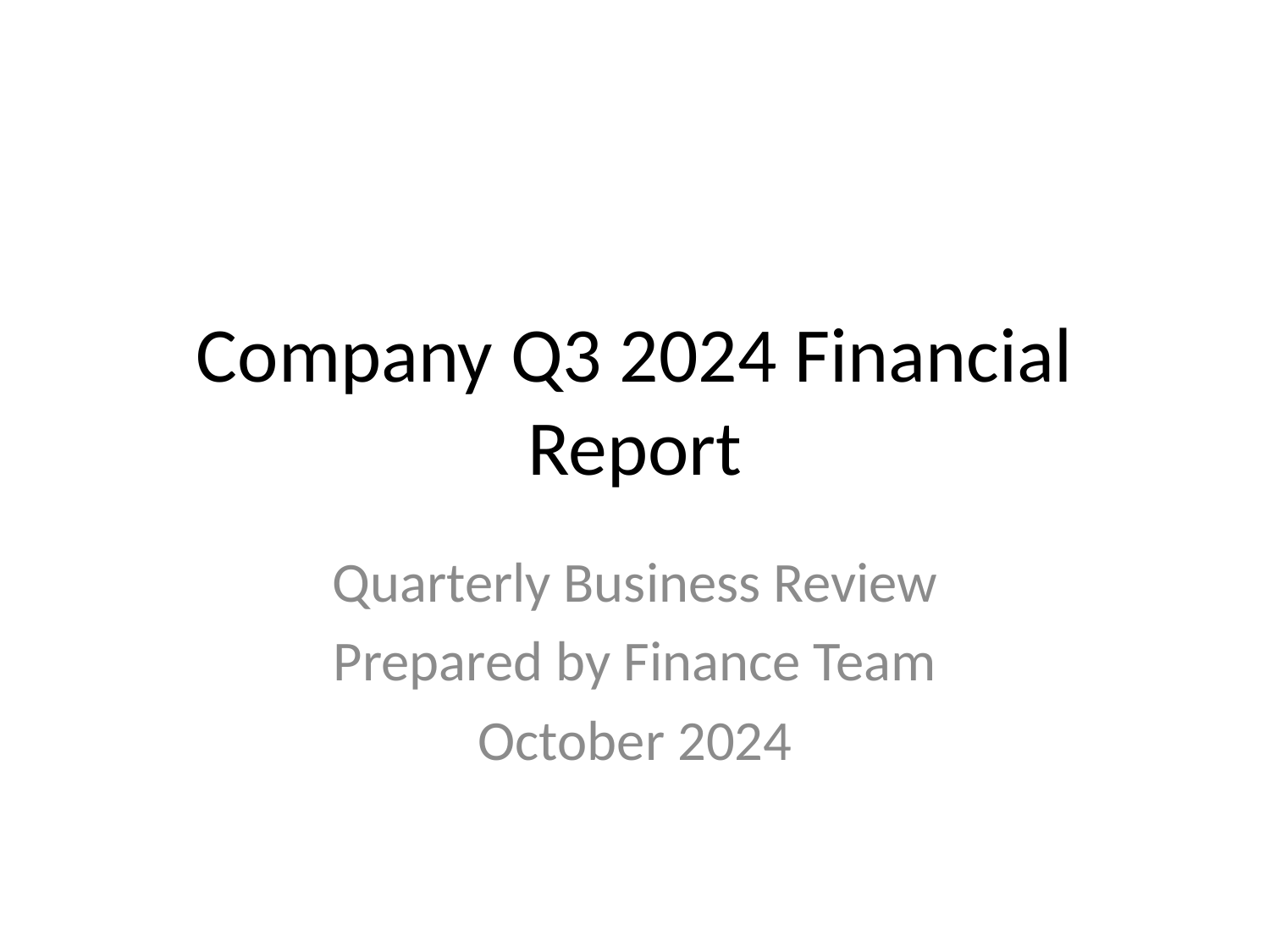

# Company Q3 2024 Financial Report
Quarterly Business Review
Prepared by Finance Team
October 2024